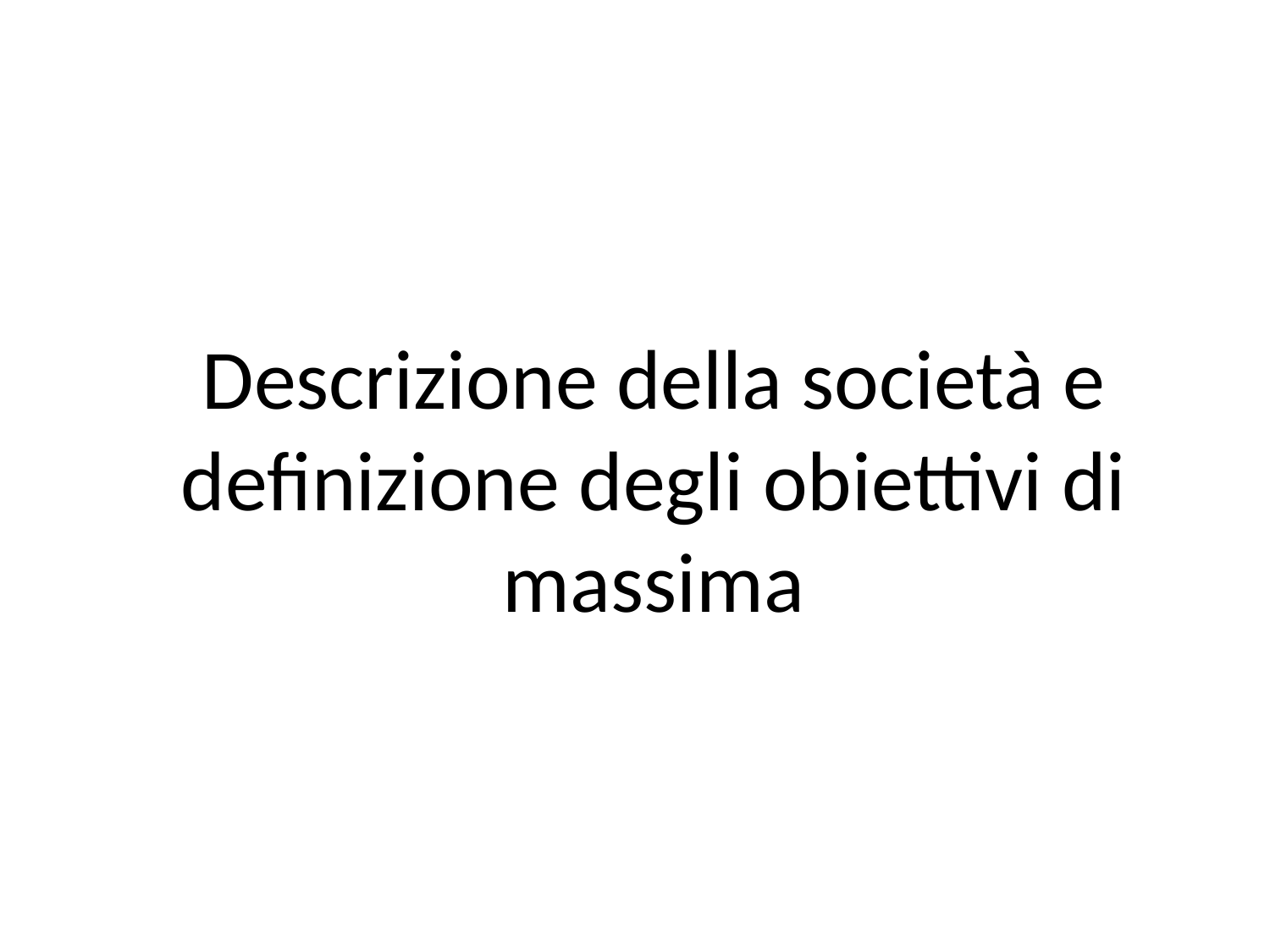

Descrizione della società e definizione degli obiettivi di massima